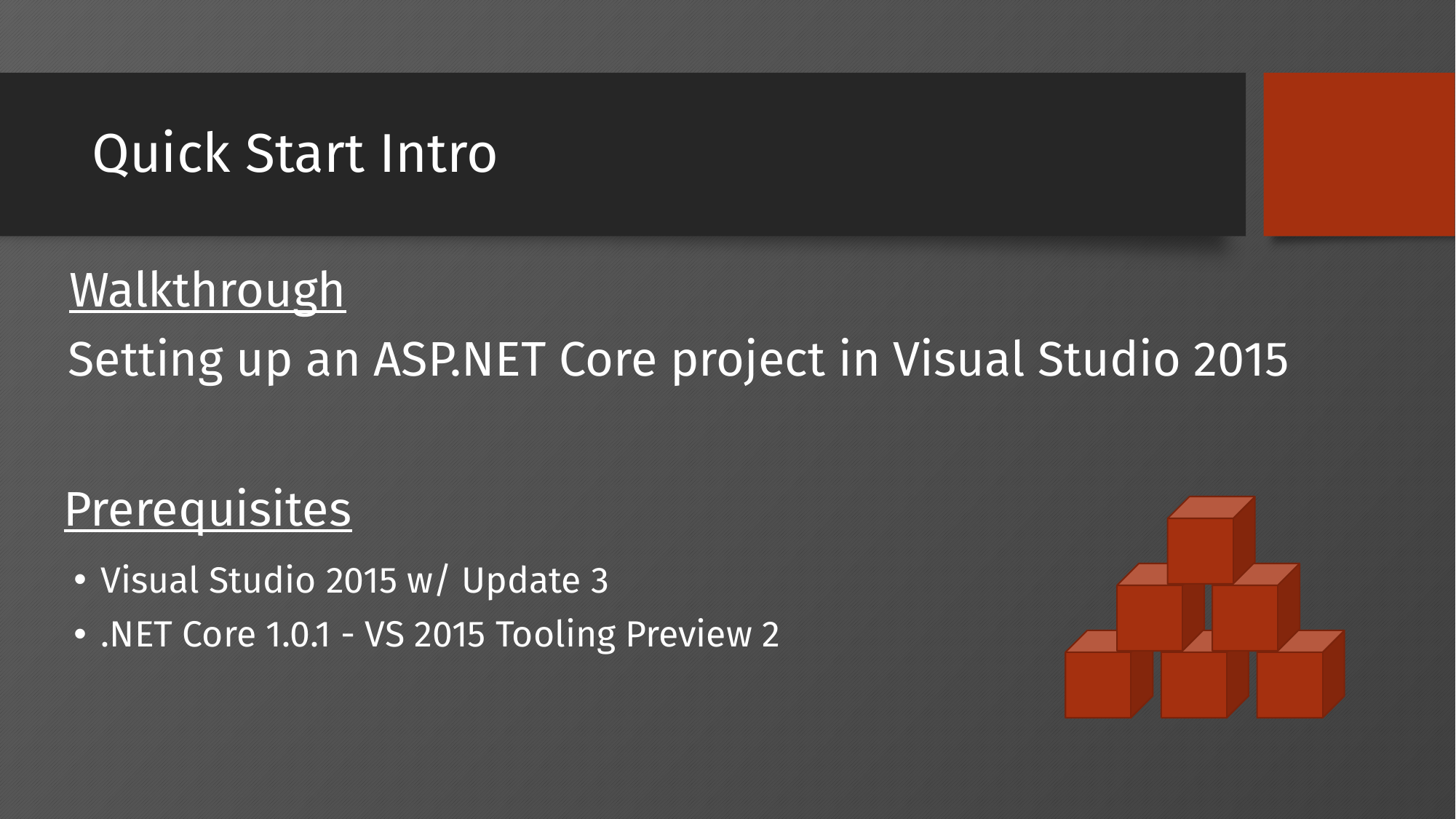

# Quick Start Intro
Walkthrough
Setting up an ASP.NET Core project in Visual Studio 2015
Prerequisites

Visual Studio 2015 w/ Update 3
.NET Core 1.0.1 - VS 2015 Tooling Preview 2